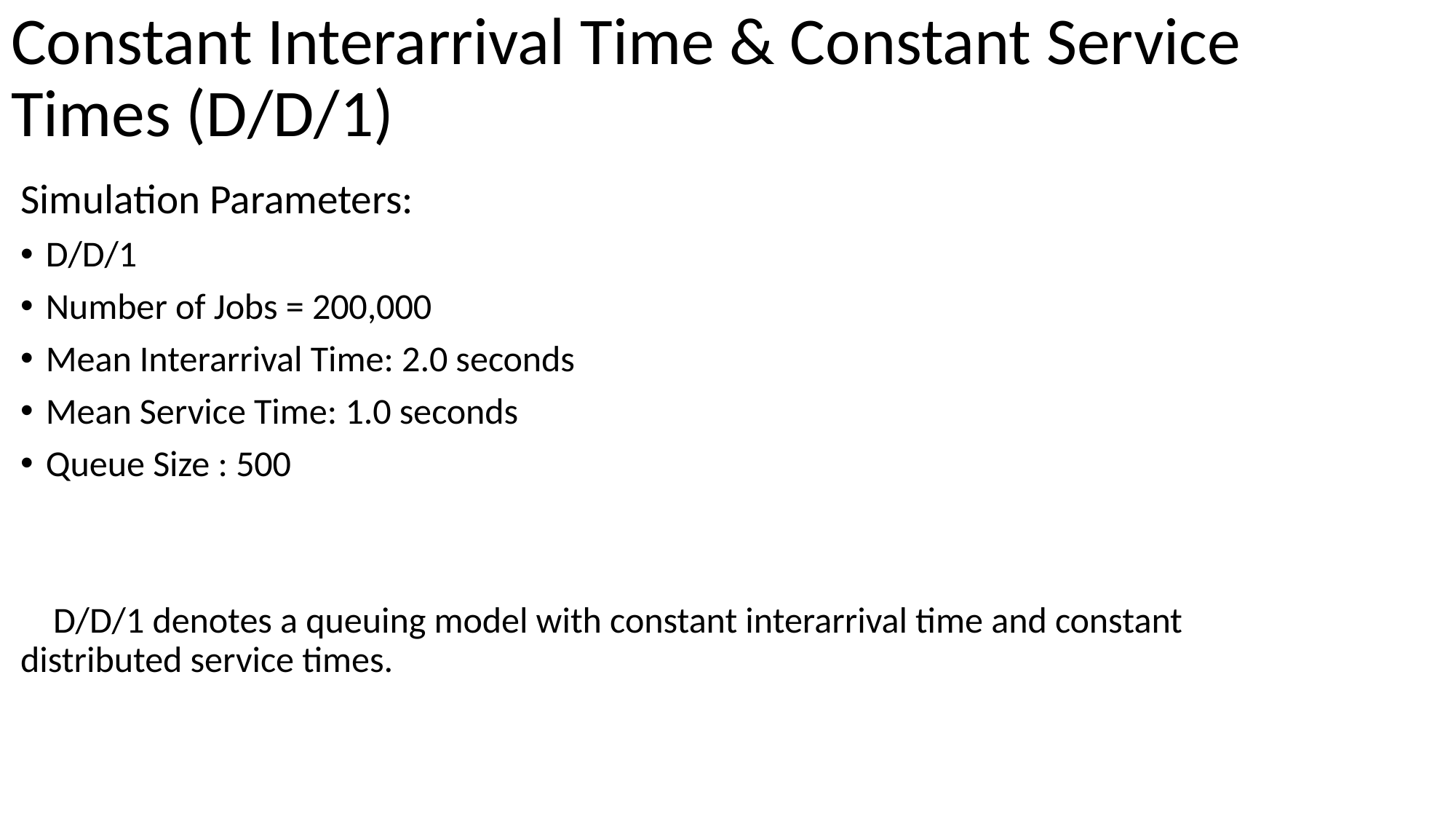

# Constant Interarrival Time & Constant Service Times (D/D/1)
Simulation Parameters:
D/D/1
Number of Jobs = 200,000
Mean Interarrival Time: 2.0 seconds
Mean Service Time: 1.0 seconds
Queue Size : 500

    D/D/1 denotes a queuing model with constant interarrival time and constant distributed service times.